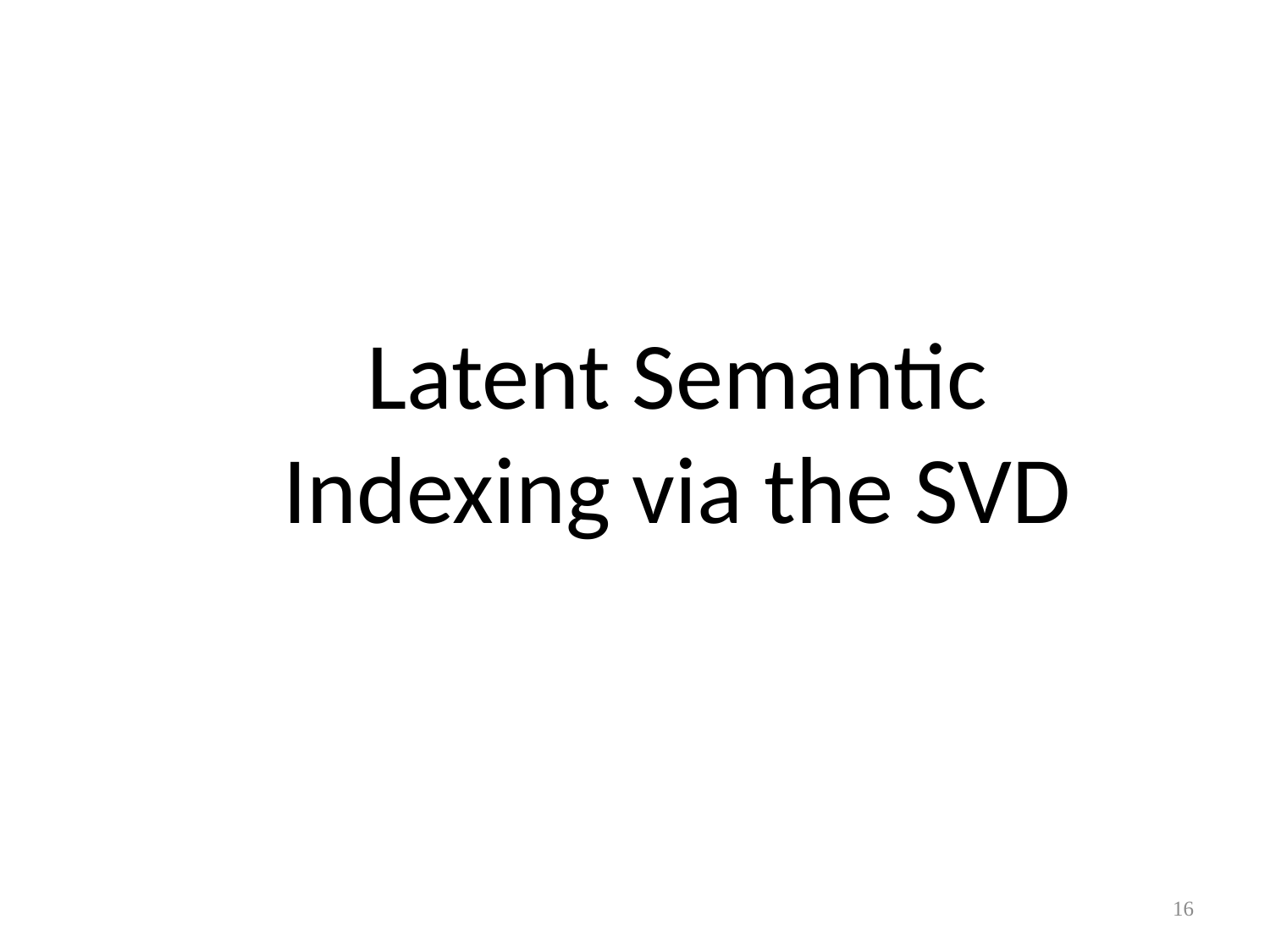

# Latent Semantic Indexing via the SVD
16